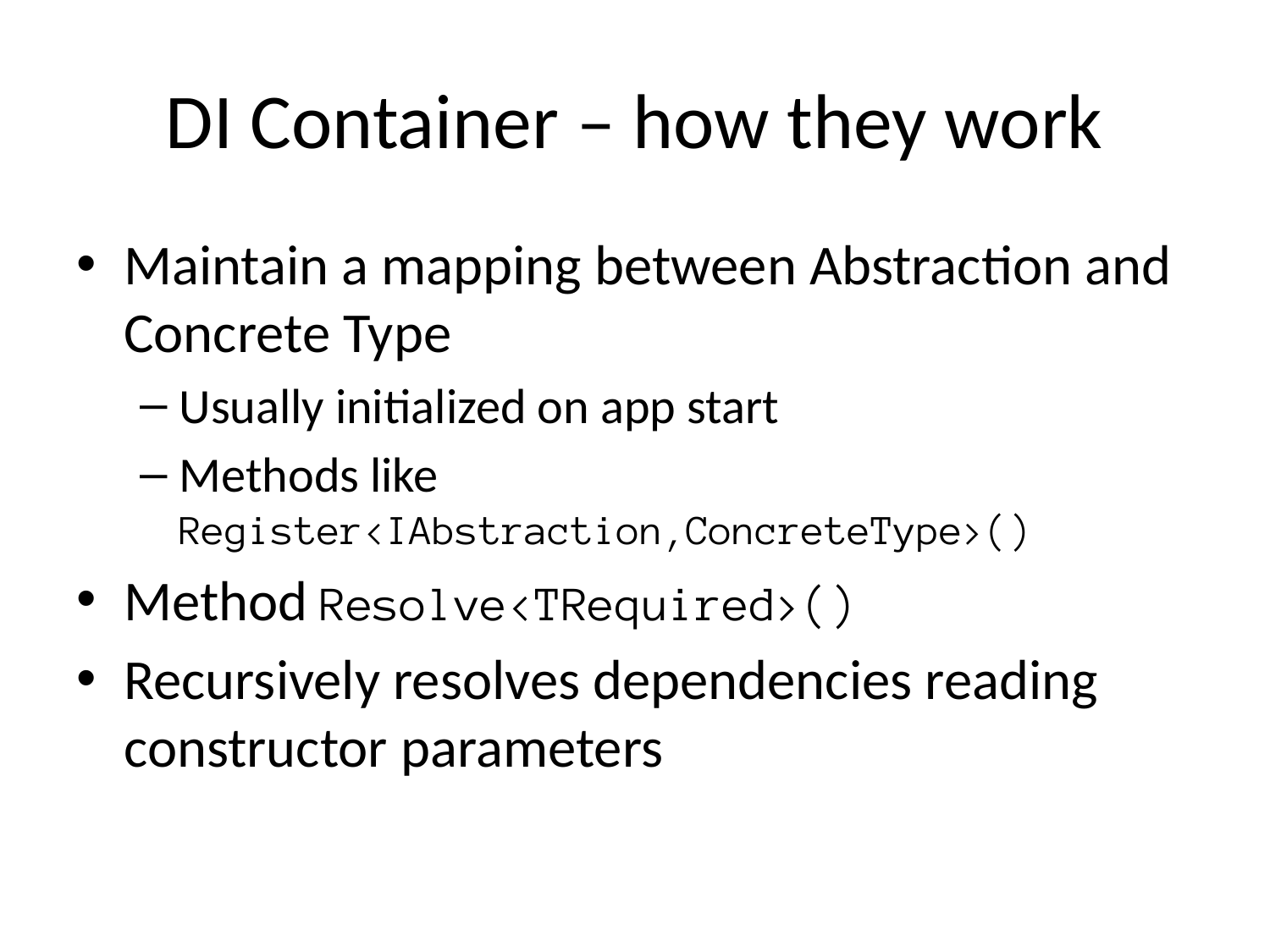

# DI Container – how they work
Maintain a mapping between Abstraction and Concrete Type
Usually initialized on app start
Methods like Register<IAbstraction,ConcreteType>()
Method Resolve<TRequired>()
Recursively resolves dependencies reading constructor parameters